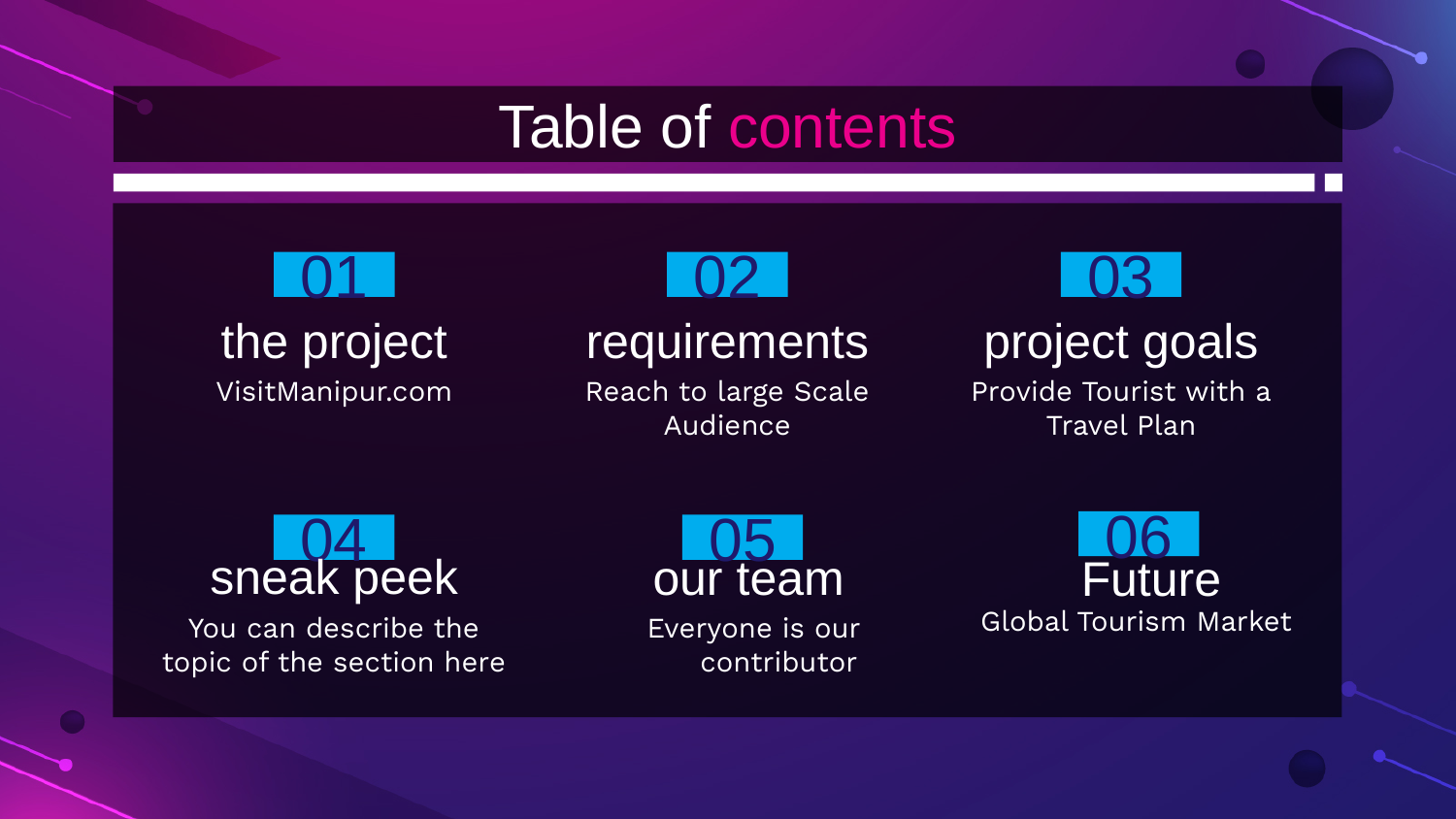

# Table of contents

02
01
03
the project
requirements
project goals
VisitManipur.com
Reach to large Scale Audience
Provide Tourist with a Travel Plan
06
04
05
sneak peek
our team
Future
Global Tourism Market
You can describe the topic of the section here
Everyone is our contributor